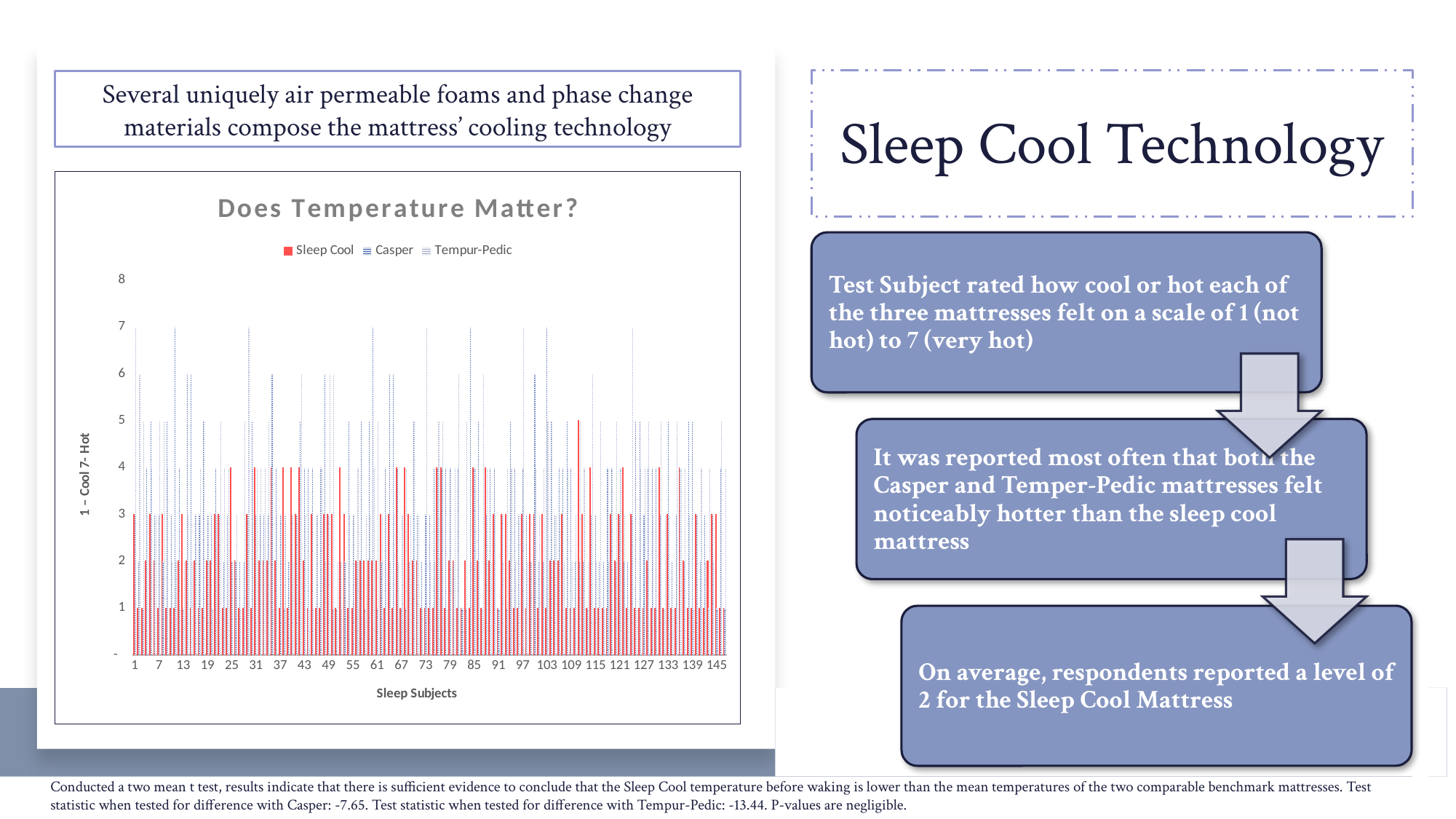

Several uniquely air permeable foams and phase change materials compose the mattress’ cooling technology
# Sleep Cool Technology

### Chart: Does Temperature Matter?

| Category |  |  |  |
|---|---|---|---|
| 1 | 3.0 | 3.0 | 7.0 |
| 2 | 1.0 | 2.0 | 6.0 |
| 3 | 1.0 | 1.0 | 5.0 |
| 4 | 2.0 | 4.0 | 3.0 |
| 5 | 3.0 | 5.0 | 4.0 |
| 6 | 2.0 | 3.0 | 3.0 |
| 7 | 1.0 | 3.0 | 5.0 |
| 8 | 3.0 | 2.0 | 5.0 |
| 9 | 1.0 | 5.0 | 4.0 |
| 10 | 1.0 | 3.0 | 2.0 |
| 11 | 1.0 | 7.0 | 2.0 |
| 12 | 2.0 | 4.0 | 1.0 |
| 13 | 3.0 | 1.0 | 2.0 |
| 14 | 2.0 | 6.0 | 3.0 |
| 15 | 1.0 | 6.0 | 2.0 |
| 16 | 2.0 | 3.0 | 3.0 |
| 17 | 1.0 | 3.0 | 4.0 |
| 18 | 1.0 | 5.0 | 5.0 |
| 19 | 2.0 | 3.0 | 3.0 |
| 20 | 2.0 | 3.0 | 1.0 |
| 21 | 3.0 | 4.0 | 3.0 |
| 22 | 3.0 | 3.0 | 5.0 |
| 23 | 1.0 | 2.0 | 4.0 |
| 24 | 1.0 | 3.0 | 4.0 |
| 25 | 4.0 | 2.0 | 2.0 |
| 26 | 2.0 | 2.0 | 3.0 |
| 27 | 1.0 | 2.0 | 1.0 |
| 28 | 1.0 | 2.0 | 5.0 |
| 29 | 3.0 | 3.0 | 7.0 |
| 30 | 1.0 | 5.0 | 4.0 |
| 31 | 4.0 | 3.0 | 4.0 |
| 32 | 2.0 | 3.0 | 4.0 |
| 33 | 2.0 | 3.0 | 4.0 |
| 34 | 2.0 | 3.0 | 5.0 |
| 35 | 4.0 | 6.0 | 1.0 |
| 36 | 2.0 | 4.0 | 3.0 |
| 37 | 1.0 | 3.0 | 3.0 |
| 38 | 4.0 | 1.0 | 3.0 |
| 39 | 1.0 | 2.0 | 2.0 |
| 40 | 4.0 | 3.0 | 2.0 |
| 41 | 3.0 | 3.0 | 3.0 |
| 42 | 4.0 | 5.0 | 6.0 |
| 43 | 2.0 | 4.0 | 3.0 |
| 44 | 1.0 | 4.0 | 1.0 |
| 45 | 3.0 | 4.0 | 1.0 |
| 46 | 1.0 | 3.0 | 3.0 |
| 47 | 1.0 | 4.0 | 4.0 |
| 48 | 3.0 | 6.0 | 2.0 |
| 49 | 3.0 | 3.0 | 6.0 |
| 50 | 3.0 | 1.0 | 6.0 |
| 51 | 1.0 | 1.0 | 2.0 |
| 52 | 4.0 | 2.0 | 1.0 |
| 53 | 3.0 | 2.0 | 1.0 |
| 54 | 1.0 | 5.0 | 3.0 |
| 55 | 1.0 | 3.0 | 3.0 |
| 56 | 2.0 | 2.0 | 4.0 |
| 57 | 2.0 | 5.0 | 2.0 |
| 58 | 2.0 | 1.0 | 3.0 |
| 59 | 2.0 | 5.0 | 3.0 |
| 60 | 2.0 | 7.0 | 4.0 |
| 61 | 2.0 | 1.0 | 5.0 |
| 62 | 3.0 | 2.0 | 3.0 |
| 63 | 1.0 | 4.0 | 3.0 |
| 64 | 3.0 | 6.0 | 2.0 |
| 65 | 1.0 | 6.0 | 3.0 |
| 66 | 4.0 | 4.0 | 2.0 |
| 67 | 1.0 | 1.0 | 3.0 |
| 68 | 4.0 | 1.0 | 4.0 |
| 69 | 3.0 | 2.0 | 3.0 |
| 70 | 2.0 | 5.0 | 5.0 |
| 71 | 2.0 | 3.0 | 3.0 |
| 72 | 1.0 | 2.0 | 1.0 |
| 73 | 1.0 | 3.0 | 7.0 |
| 74 | 1.0 | 3.0 | 2.0 |
| 75 | 1.0 | 4.0 | 2.0 |
| 76 | 4.0 | 4.0 | 5.0 |
| 77 | 4.0 | 4.0 | 5.0 |
| 78 | 1.0 | 4.0 | 1.0 |
| 79 | 2.0 | 4.0 | 4.0 |
| 80 | 2.0 | 2.0 | 4.0 |
| 81 | 1.0 | 4.0 | 6.0 |
| 82 | 1.0 | 1.0 | 1.0 |
| 83 | 2.0 | 1.0 | 5.0 |
| 84 | 1.0 | 7.0 | 2.0 |
| 85 | 4.0 | 4.0 | 4.0 |
| 86 | 2.0 | 5.0 | 2.0 |
| 87 | 1.0 | 1.0 | 6.0 |
| 88 | 4.0 | 3.0 | 4.0 |
| 89 | 2.0 | 4.0 | 2.0 |
| 90 | 3.0 | 4.0 | 3.0 |
| 91 | 1.0 | 1.0 | 1.0 |
| 92 | 3.0 | 3.0 | 2.0 |
| 93 | 3.0 | 1.0 | 4.0 |
| 94 | 2.0 | 5.0 | 4.0 |
| 95 | 1.0 | 4.0 | 2.0 |
| 96 | 1.0 | 3.0 | 3.0 |
| 97 | 3.0 | 4.0 | 7.0 |
| 98 | 1.0 | 3.0 | 2.0 |
| 99 | 3.0 | 2.0 | 2.0 |
| 100 | 3.0 | 6.0 | 4.0 |
| 101 | 1.0 | 2.0 | 3.0 |
| 102 | 3.0 | 2.0 | 4.0 |
| 103 | 1.0 | 7.0 | 5.0 |
| 104 | 2.0 | 5.0 | 5.0 |
| 105 | 2.0 | 3.0 | 3.0 |
| 106 | 2.0 | 4.0 | 3.0 |
| 107 | 3.0 | 4.0 | 2.0 |
| 108 | 1.0 | 5.0 | 4.0 |
| 109 | 1.0 | 4.0 | 2.0 |
| 110 | 1.0 | 2.0 | 3.0 |
| 111 | 5.0 | 2.0 | 5.0 |
| 112 | 3.0 | 2.0 | 4.0 |
| 113 | 1.0 | 1.0 | 2.0 |
| 114 | 4.0 | 3.0 | 6.0 |
| 115 | 1.0 | 3.0 | 2.0 |
| 116 | 1.0 | 2.0 | 5.0 |
| 117 | 1.0 | 2.0 | 1.0 |
| 118 | 1.0 | 4.0 | 2.0 |
| 119 | 3.0 | 4.0 | 4.0 |
| 120 | 2.0 | 2.0 | 5.0 |
| 121 | 3.0 | 3.0 | 4.0 |
| 122 | 4.0 | 2.0 | 3.0 |
| 123 | 1.0 | 2.0 | 1.0 |
| 124 | 3.0 | 3.0 | 7.0 |
| 125 | 1.0 | 5.0 | 1.0 |
| 126 | 1.0 | 5.0 | 4.0 |
| 127 | 1.0 | 3.0 | 4.0 |
| 128 | 2.0 | 4.0 | 5.0 |
| 129 | 1.0 | 4.0 | 3.0 |
| 130 | 1.0 | 4.0 | 1.0 |
| 131 | 4.0 | 3.0 | 5.0 |
| 132 | 1.0 | 1.0 | 3.0 |
| 133 | 3.0 | 5.0 | 3.0 |
| 134 | 1.0 | 2.0 | 1.0 |
| 135 | 1.0 | 3.0 | 5.0 |
| 136 | 4.0 | 4.0 | 4.0 |
| 137 | 2.0 | 2.0 | 4.0 |
| 138 | 1.0 | 5.0 | 3.0 |
| 139 | 1.0 | 5.0 | 1.0 |
| 140 | 3.0 | 3.0 | 3.0 |
| 141 | 1.0 | 2.0 | 4.0 |
| 142 | 1.0 | 3.0 | 2.0 |
| 143 | 2.0 | 1.0 | 4.0 |
| 144 | 3.0 | 3.0 | 2.0 |
| 145 | 3.0 | 1.0 | 1.0 |
| 146 | 1.0 | 4.0 | 5.0 |
| 147 | 1.0 | 1.0 | 4.0 |
Test Subject rated how cool or hot each of the three mattresses felt on a scale of 1 (not hot) to 7 (very hot)
It was reported most often that both the Casper and Temper-Pedic mattresses felt noticeably hotter than the sleep cool mattress
On average, respondents reported a level of 2 for the Sleep Cool Mattress

Conducted a two mean t test, results indicate that there is sufficient evidence to conclude that the Sleep Cool temperature before waking is lower than the mean temperatures of the two comparable benchmark mattresses. Test statistic when tested for difference with Casper: -7.65. Test statistic when tested for difference with Tempur-Pedic: -13.44. P-values are negligible.